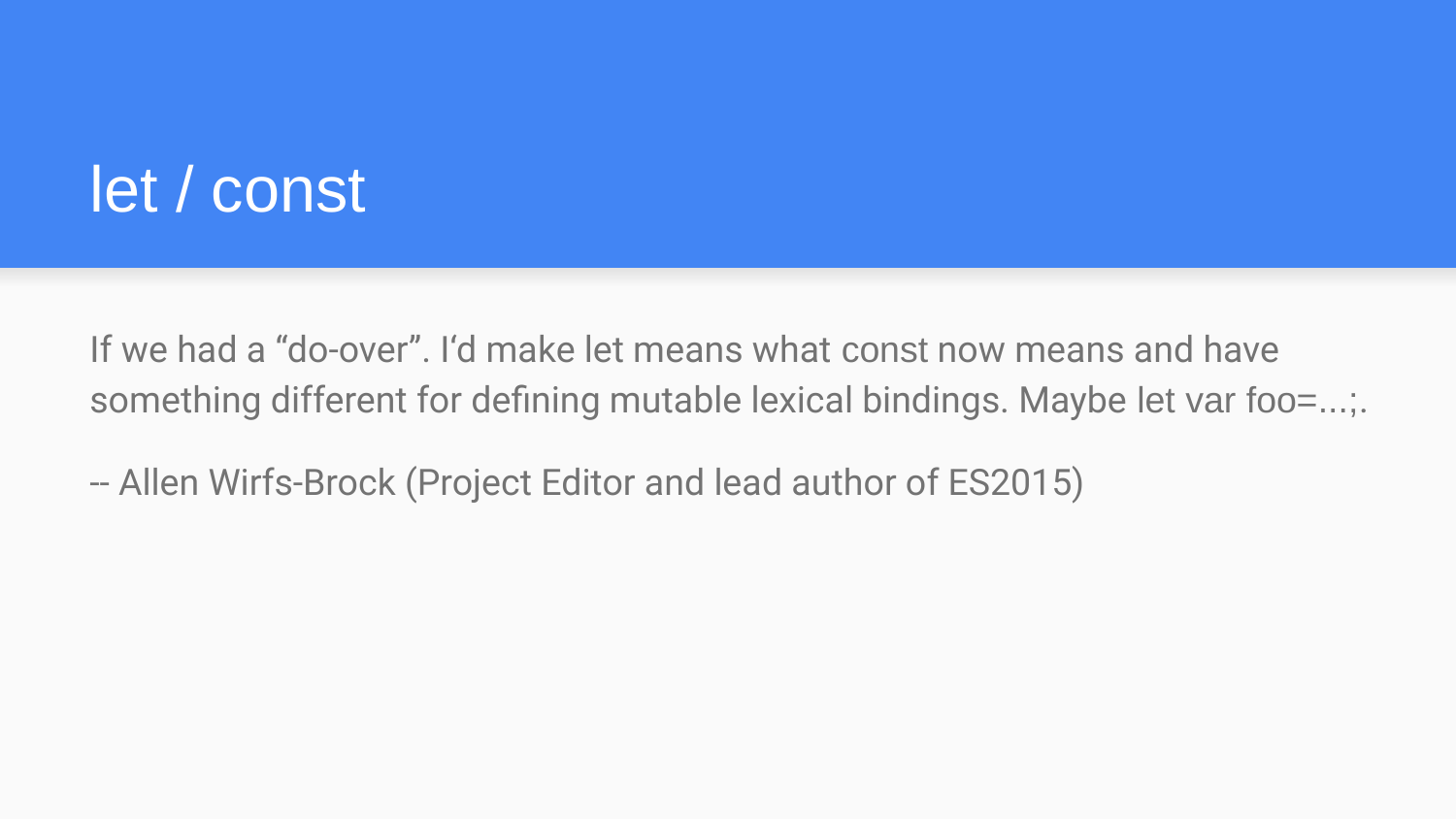

# let / const
If we had a “do-over”. I‘d make let means what const now means and have something different for defining mutable lexical bindings. Maybe let var foo=...;.
-- Allen Wirfs-Brock (Project Editor and lead author of ES2015)